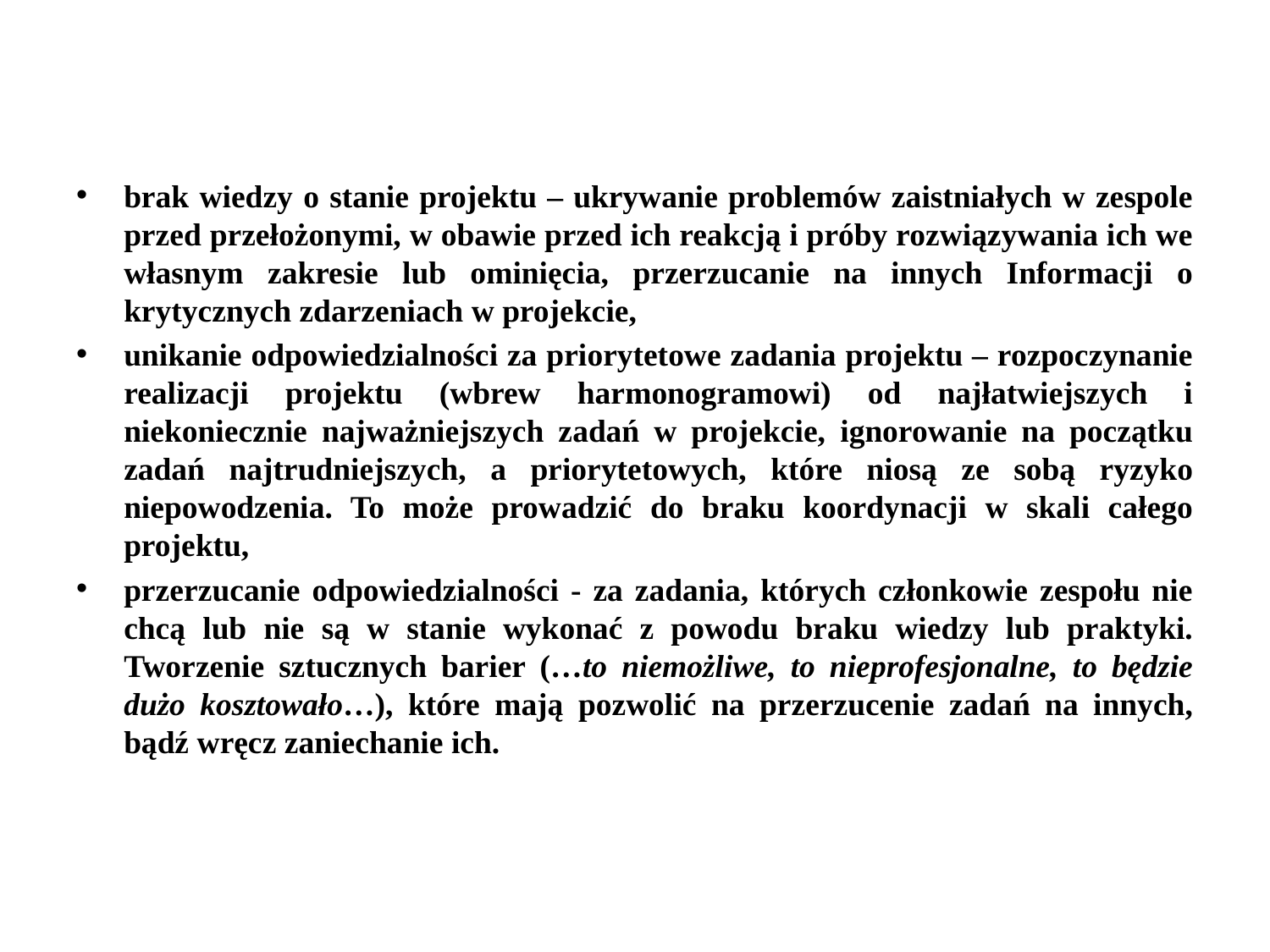

brak wiedzy o stanie projektu – ukrywanie problemów zaistniałych w zespole przed przełożonymi, w obawie przed ich reakcją i próby rozwiązywania ich we własnym zakresie lub ominięcia, przerzucanie na innych Informacji o krytycznych zdarzeniach w projekcie,
unikanie odpowiedzialności za priorytetowe zadania projektu – rozpoczynanie realizacji projektu (wbrew harmonogramowi) od najłatwiejszych i niekoniecznie najważniejszych zadań w projekcie, ignorowanie na początku zadań najtrudniejszych, a priorytetowych, które niosą ze sobą ryzyko niepowodzenia. To może prowadzić do braku koordynacji w skali całego projektu,
przerzucanie odpowiedzialności - za zadania, których członkowie zespołu nie chcą lub nie są w stanie wykonać z powodu braku wiedzy lub praktyki. Tworzenie sztucznych barier (…to niemożliwe, to nieprofesjonalne, to będzie dużo kosztowało…), które mają pozwolić na przerzucenie zadań na innych, bądź wręcz zaniechanie ich.